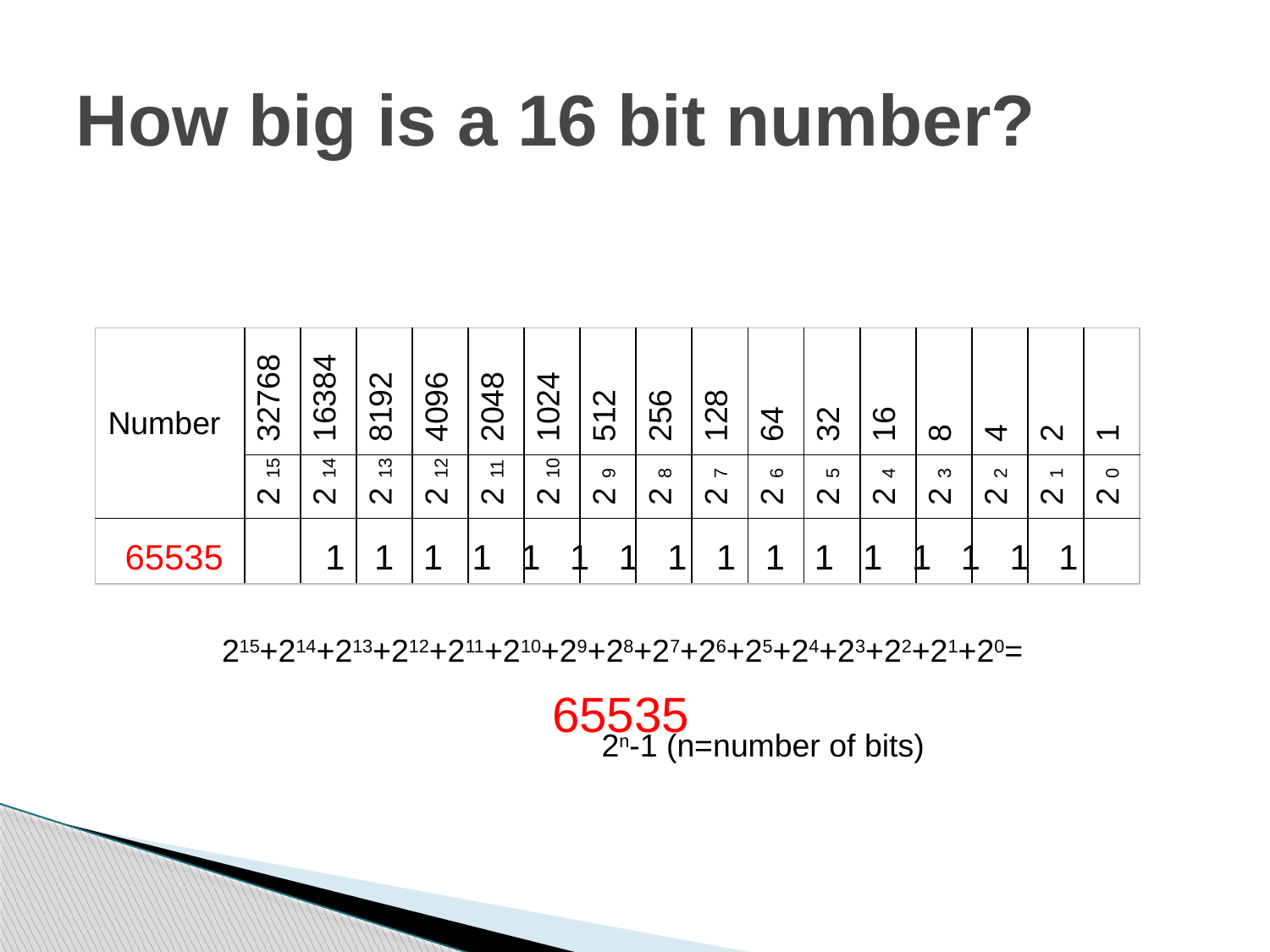

# How big is a 16 bit number?
| Number | 32768 | 16384 | 8192 | 4096 | 2048 | 1024 | 512 | 256 | 128 | 64 | 32 | 16 | 8 | 4 | 2 | 1 |
| --- | --- | --- | --- | --- | --- | --- | --- | --- | --- | --- | --- | --- | --- | --- | --- | --- |
|  | 215 | 214 | 213 | 212 | 211 | 210 | 29 | 28 | 27 | 26 | 25 | 24 | 23 | 22 | 21 | 20 |
|  |  |  |  |  |  |  |  |  |  |  |  |  |  |  |  |  |
65535
1   1   1   1   1   1   1   1   1   1   1   1   1   1   1   1
215+214+213+212+211+210+29+28+27+26+25+24+23+22+21+20=
65535
2n-1 (n=number of bits)